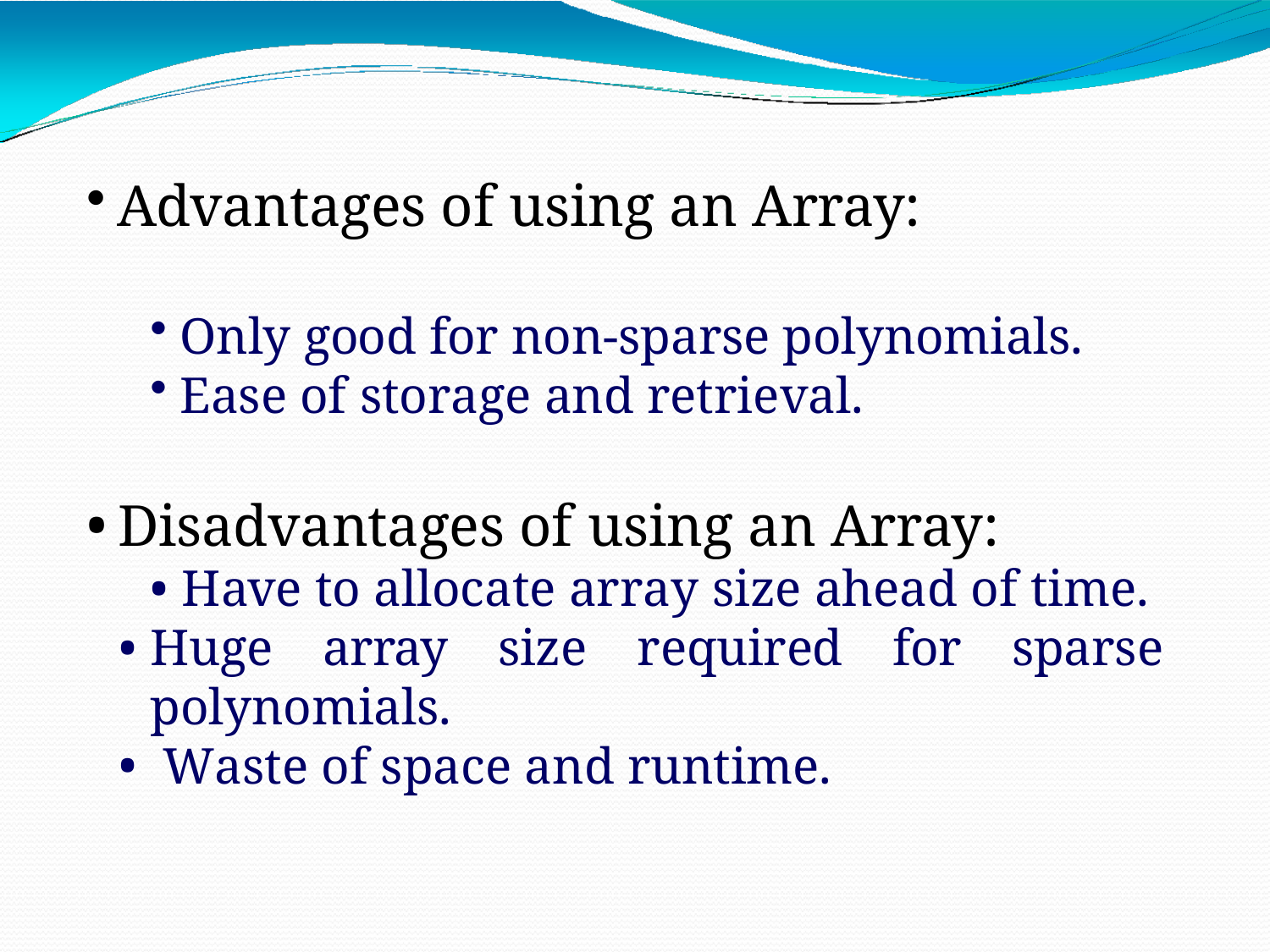

Advantages of using an Array:

Only good for non-sparse polynomials.
Ease of storage and retrieval.

Disadvantages of using an Array:
Have to allocate array size ahead of time.
Huge array size required for sparse polynomials.
 Waste of space and runtime.